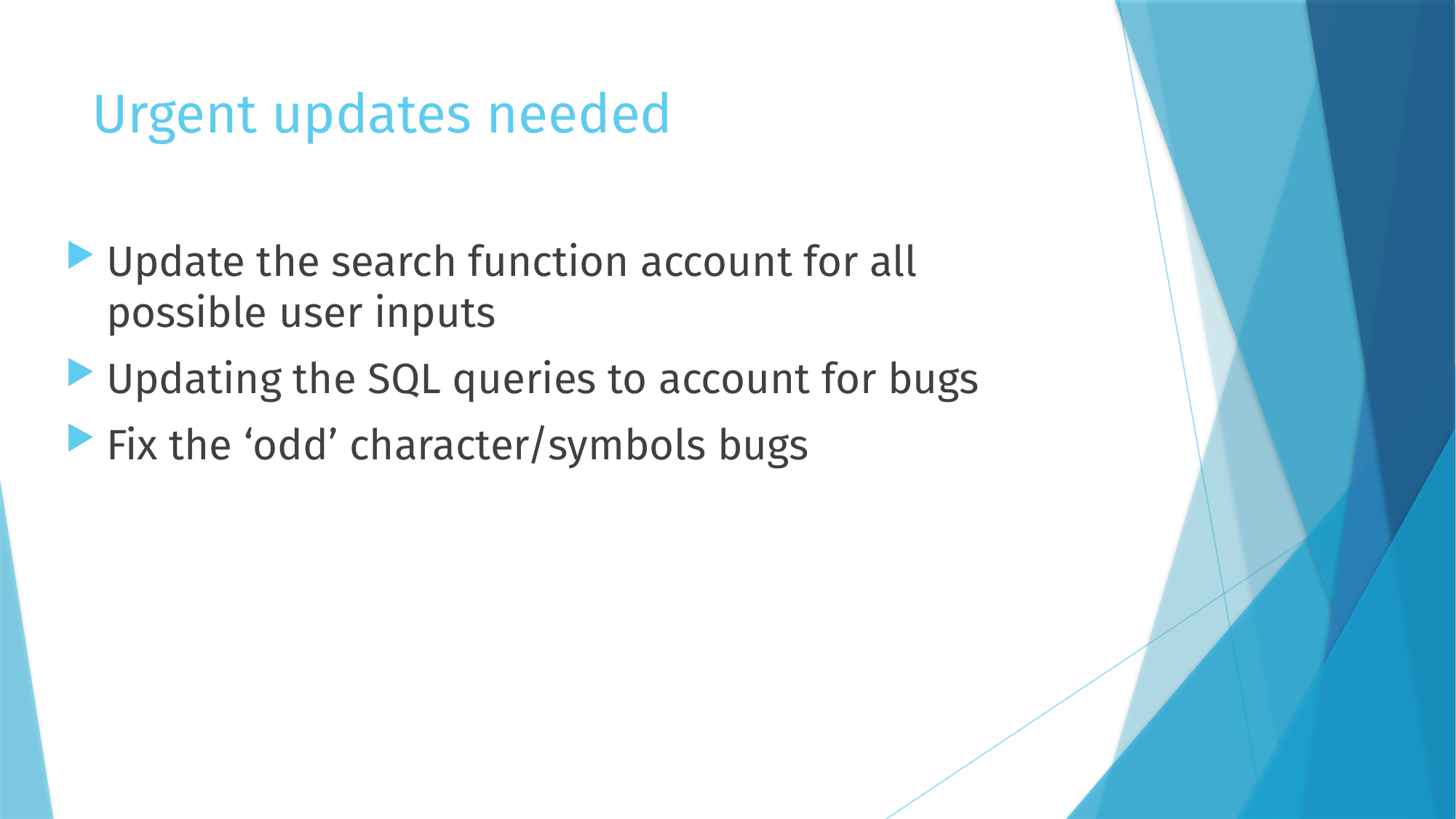

# Urgent updates needed

Update the search function account for all possible user inputs
Updating the SQL queries to account for bugs
Fix the ‘odd’ character/symbols bugs